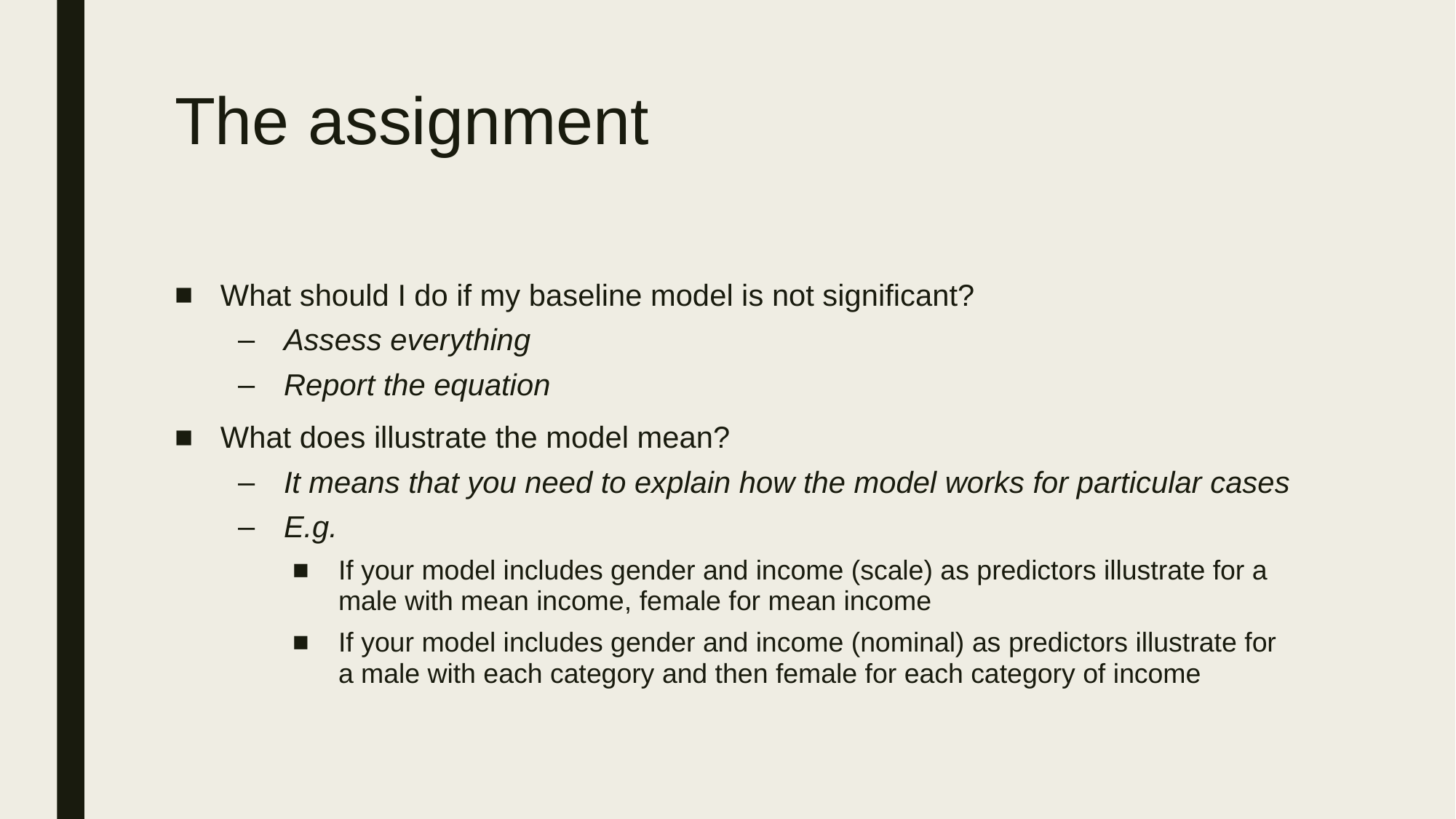

# The assignment
What should I do if my baseline model is not significant?
Assess everything
Report the equation
What does illustrate the model mean?
It means that you need to explain how the model works for particular cases
E.g.
If your model includes gender and income (scale) as predictors illustrate for a male with mean income, female for mean income
If your model includes gender and income (nominal) as predictors illustrate for a male with each category and then female for each category of income